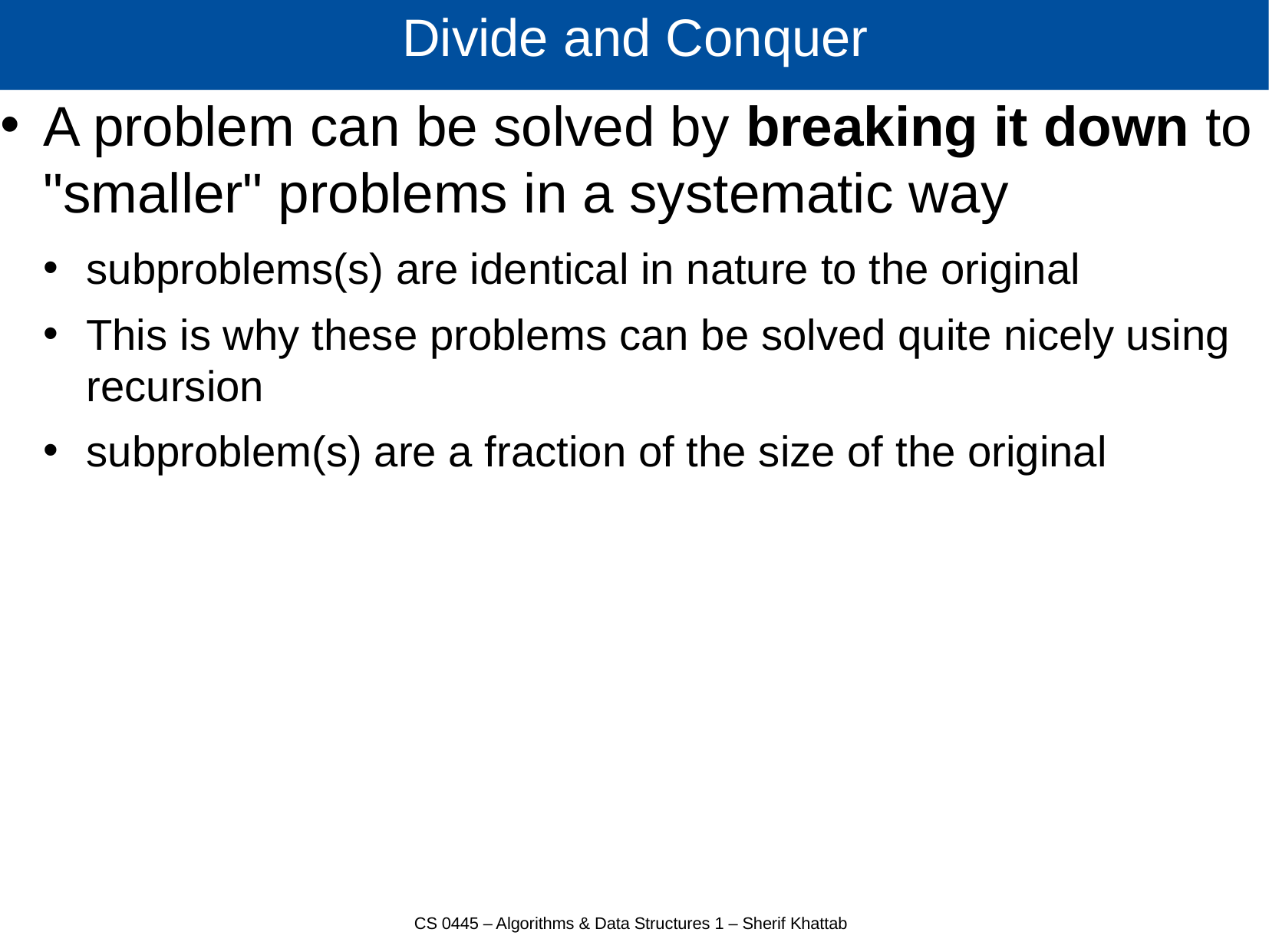

# Divide and Conquer
A problem can be solved by breaking it down to "smaller" problems in a systematic way
subproblems(s) are identical in nature to the original
This is why these problems can be solved quite nicely using recursion
subproblem(s) are a fraction of the size of the original

CS 0445 – Algorithms & Data Structures 1 – Sherif Khattab
27